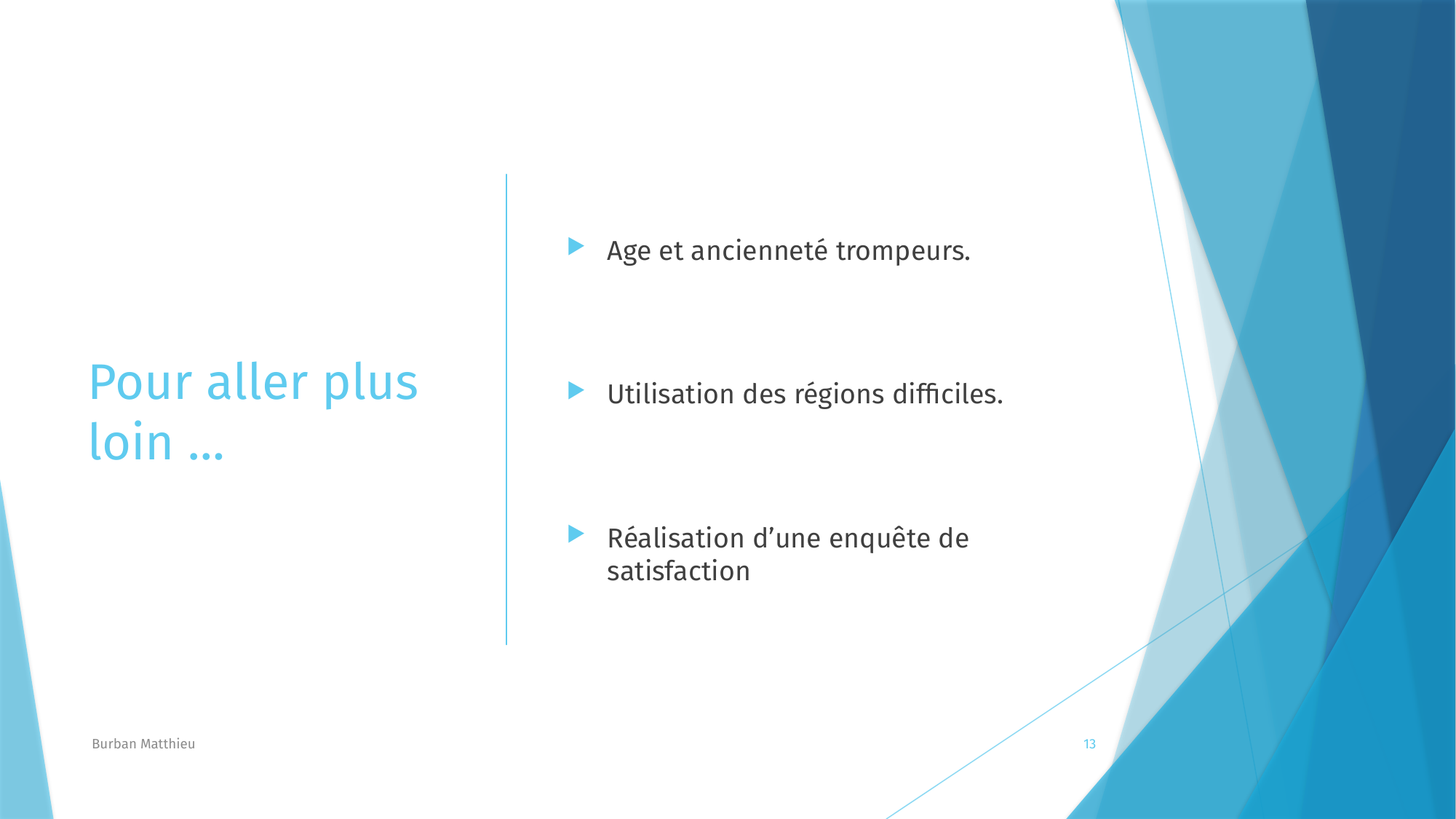

# Pour aller plus loin …
Age et ancienneté trompeurs.

Utilisation des régions difficiles.

Réalisation d’une enquête de satisfaction
Burban Matthieu
13